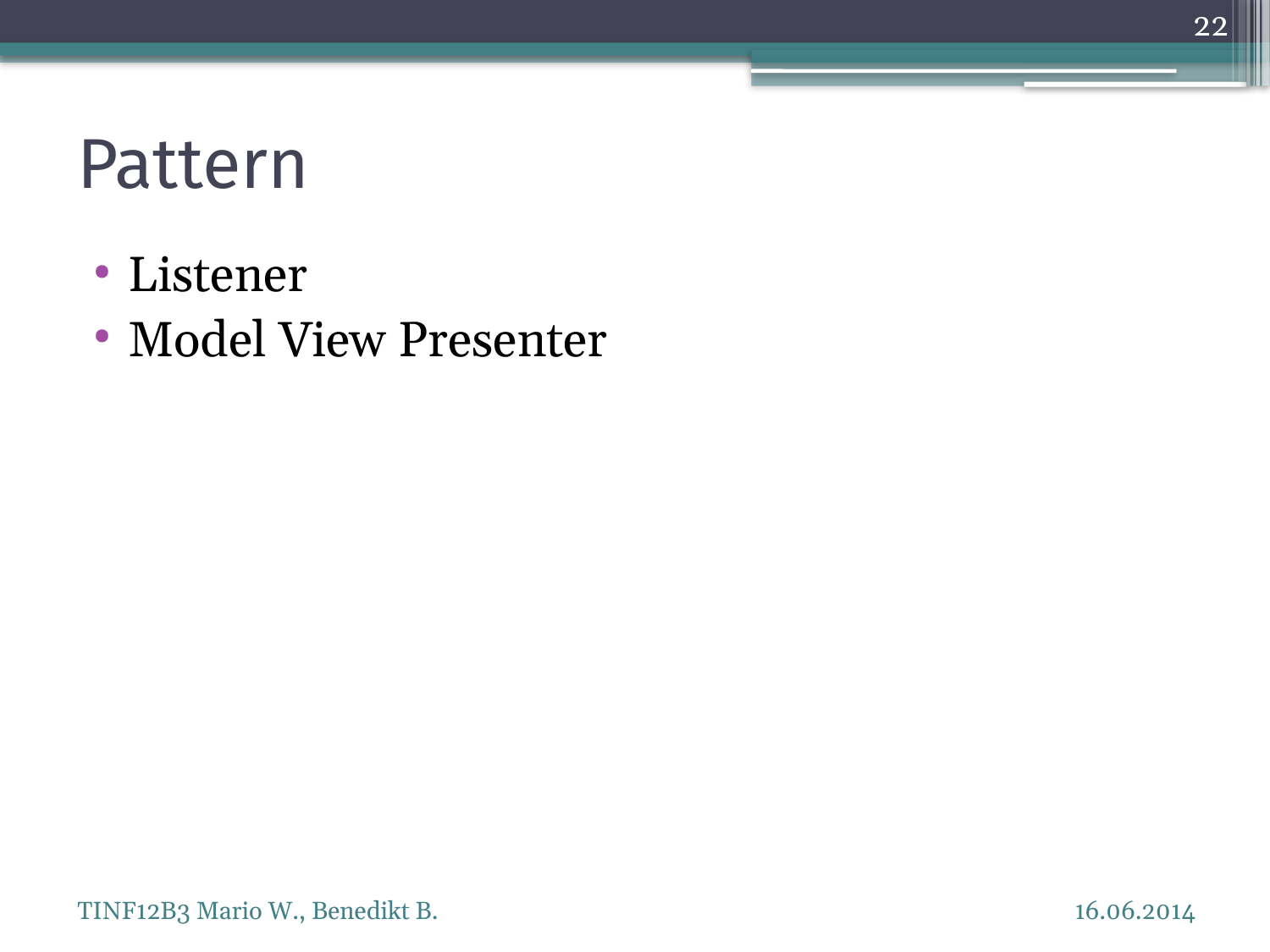

22
# Pattern
Listener
Model View Presenter

TINF12B3 Mario W., Benedikt B.
16.06.2014